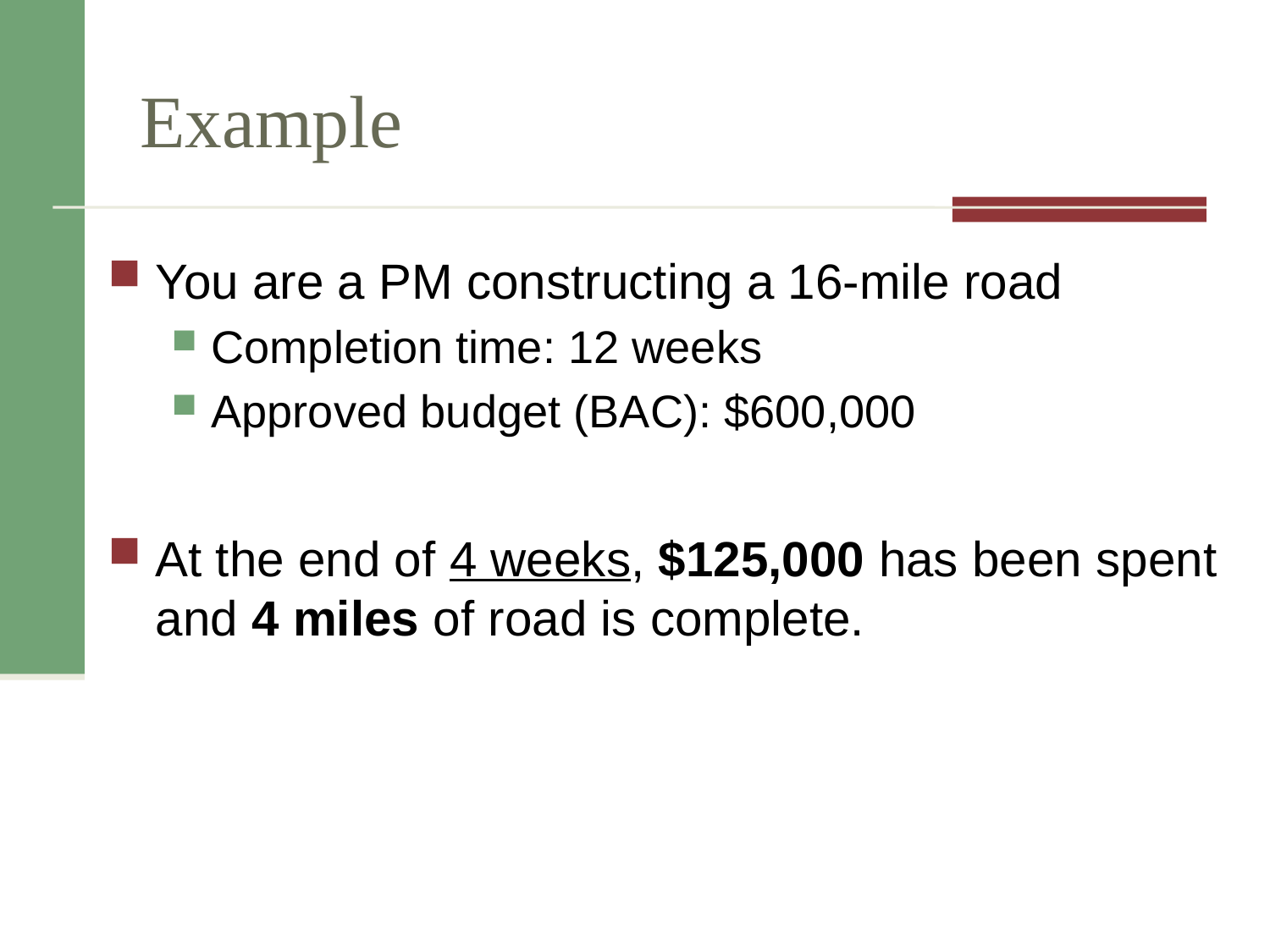

# Example
You are a PM constructing a 16-mile road
Completion time: 12 weeks
Approved budget (BAC): $600,000

At the end of 4 weeks, $125,000 has been spent and 4 miles of road is complete.